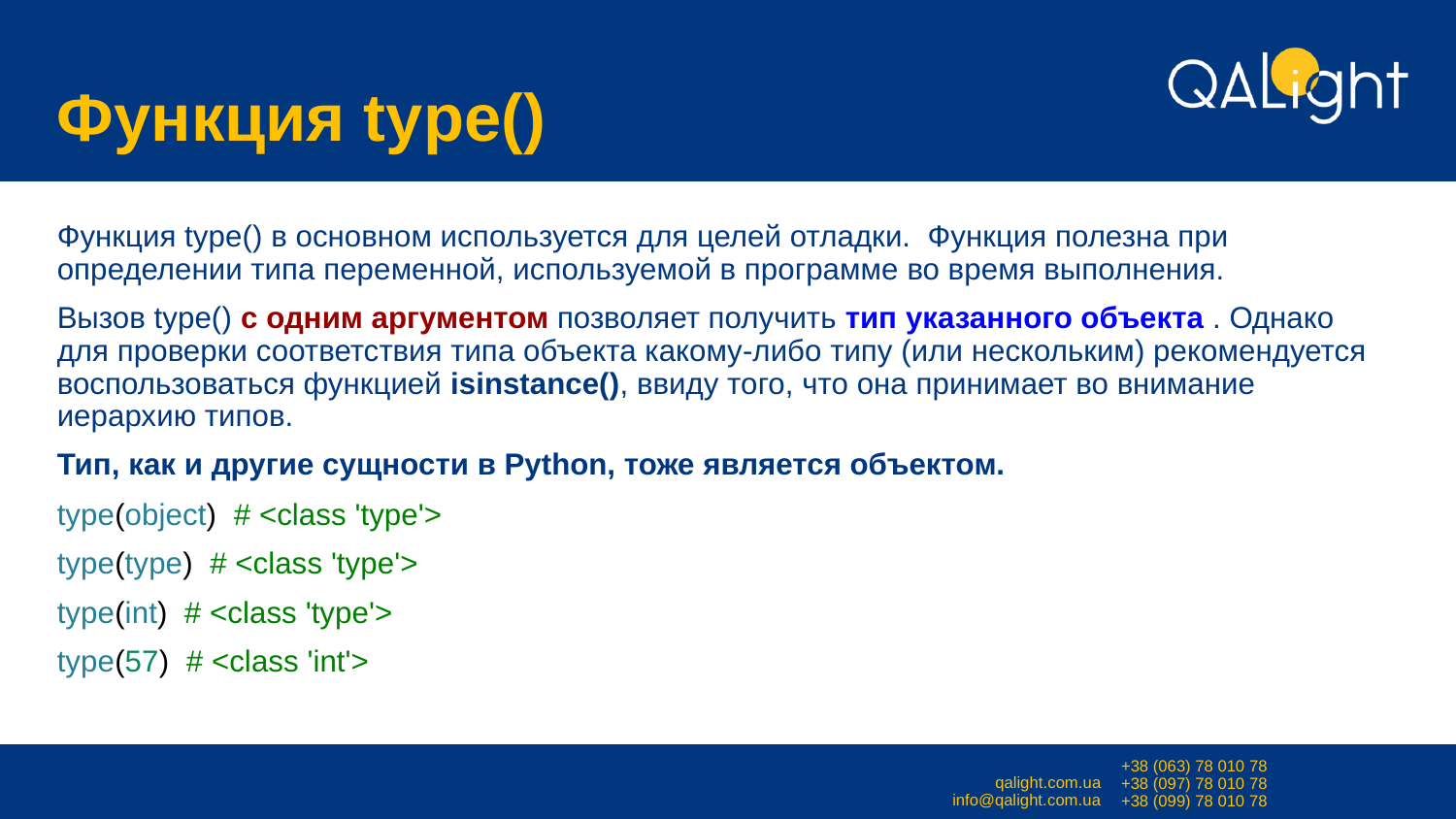

# Функция type()
Функция type() в основном используется для целей отладки.  Функция полезна при определении типа переменной, используемой в программе во время выполнения.
Вызов type() с одним аргументом позволяет получить тип указанного объекта . Однако для проверки соответствия типа объекта какому-либо типу (или нескольким) рекомендуется воспользоваться функцией isinstance(), ввиду того, что она принимает во внимание иерархию типов.
Тип, как и другие сущности в Python, тоже является объектом.
type(object)  # <class 'type'>
type(type)  # <class 'type'>
type(int)  # <class 'type'>
type(57)  # <class 'int'>